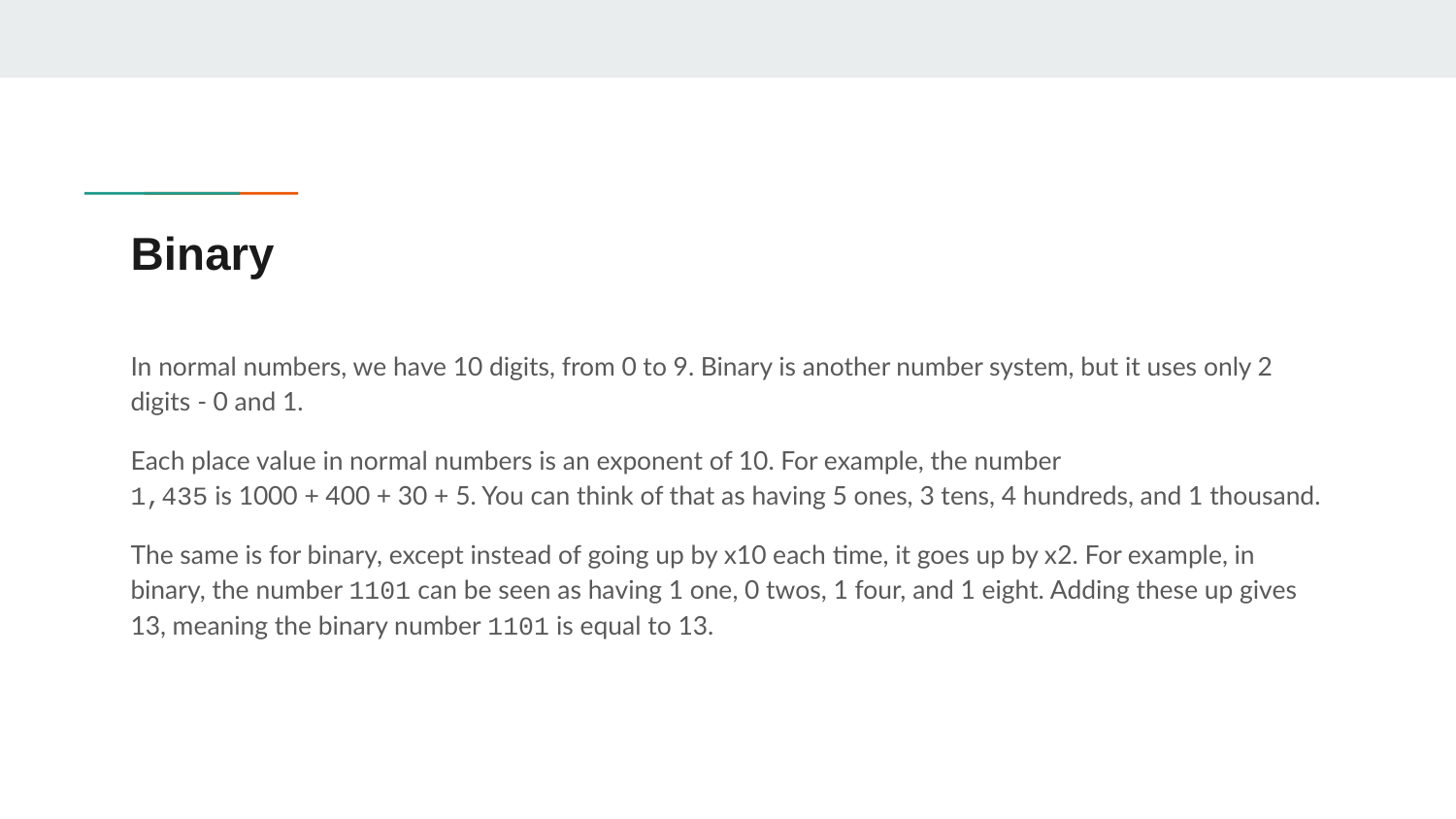

# Binary
In normal numbers, we have 10 digits, from 0 to 9. Binary is another number system, but it uses only 2 digits - 0 and 1.
Each place value in normal numbers is an exponent of 10. For example, the number
1,435 is 1000 + 400 + 30 + 5. You can think of that as having 5 ones, 3 tens, 4 hundreds, and 1 thousand.
The same is for binary, except instead of going up by x10 each time, it goes up by x2. For example, in binary, the number 1101 can be seen as having 1 one, 0 twos, 1 four, and 1 eight. Adding these up gives 13, meaning the binary number 1101 is equal to 13.